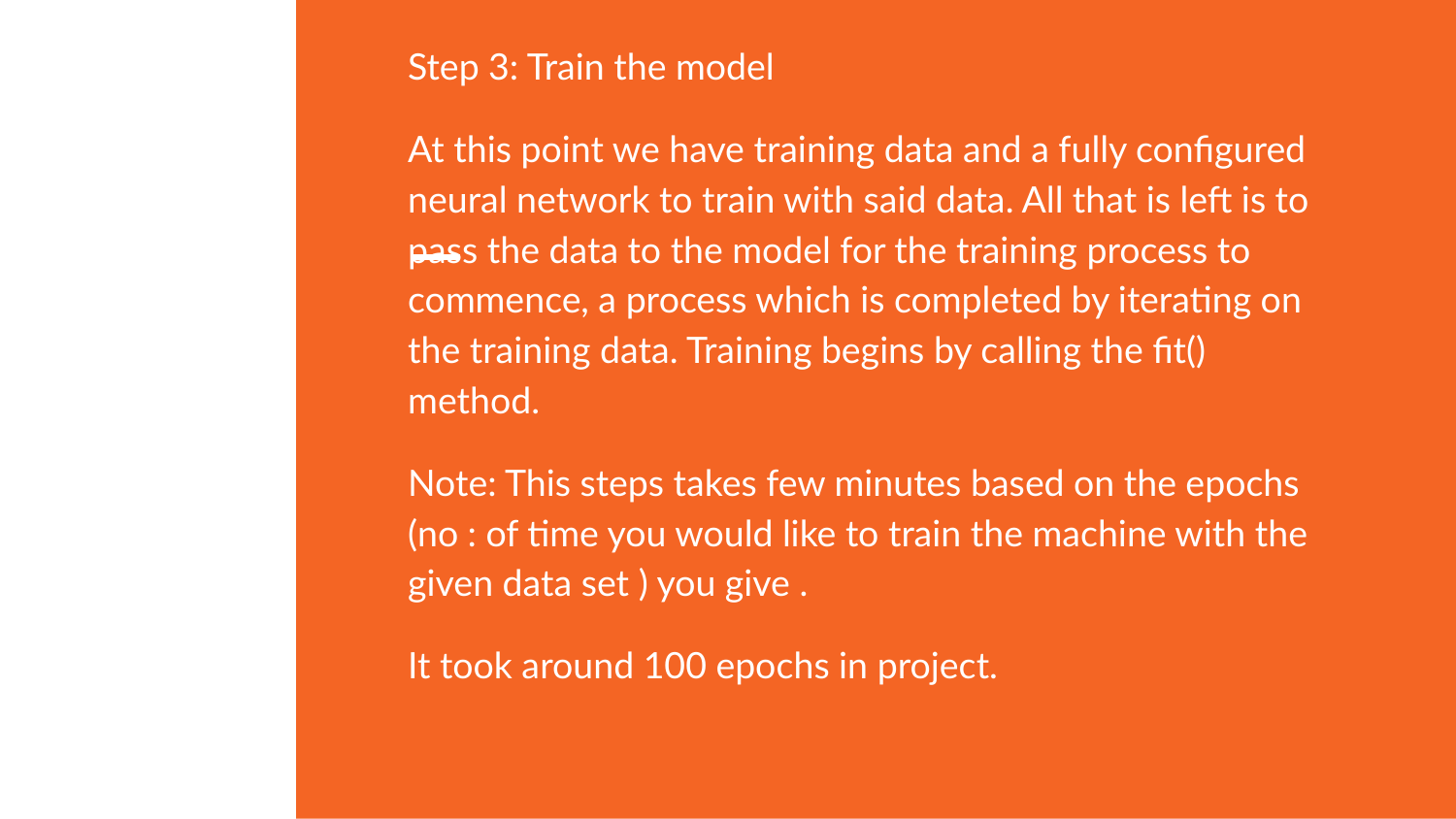

Step 3: Train the model
At this point we have training data and a fully configured neural network to train with said data. All that is left is to pass the data to the model for the training process to commence, a process which is completed by iterating on the training data. Training begins by calling the fit() method.
Note: This steps takes few minutes based on the epochs (no : of time you would like to train the machine with the given data set ) you give .
It took around 100 epochs in project.